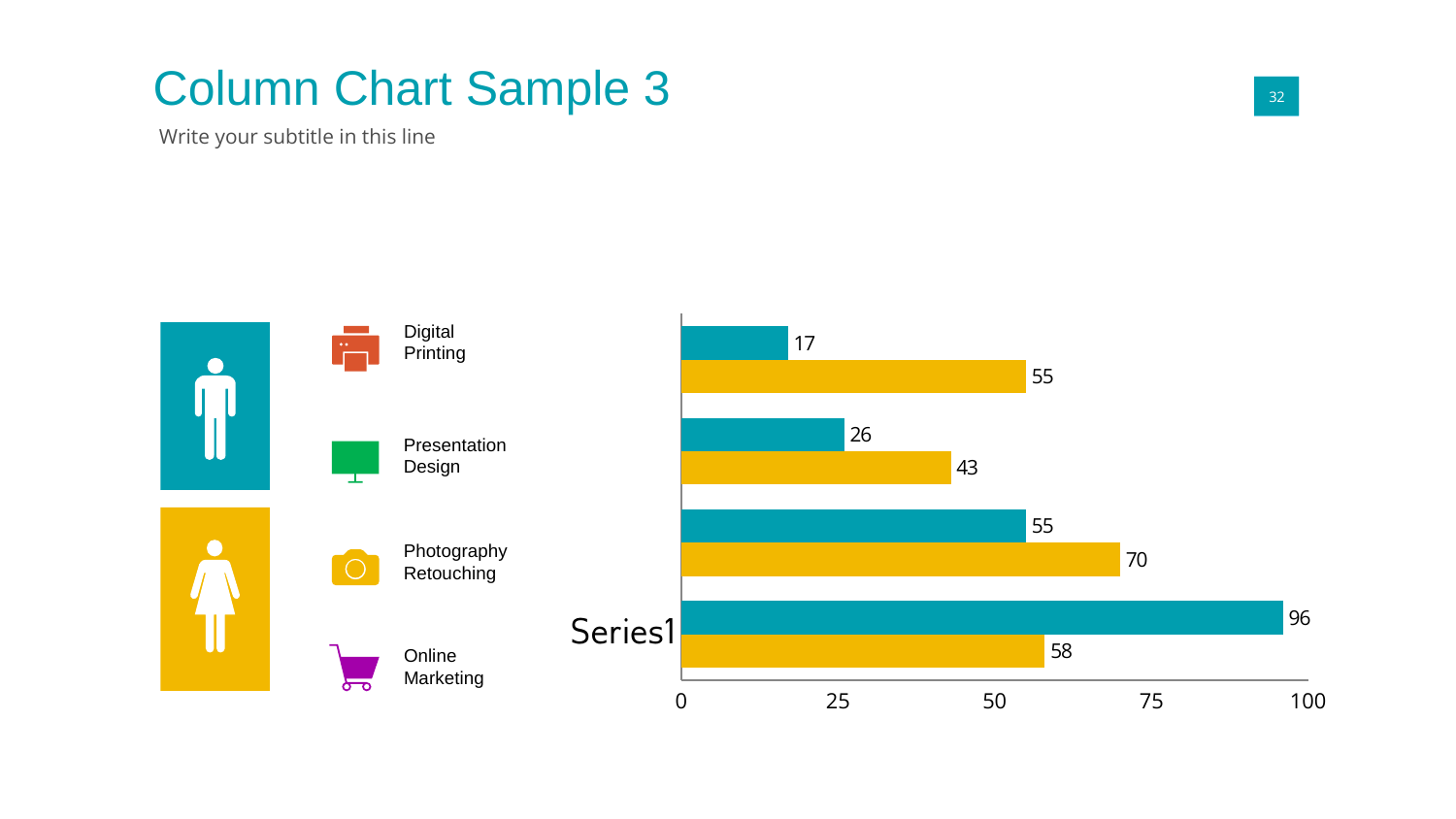

Column Chart Sample 3

01
32
Write your subtitle in this line

### Chart

| Category | Series 1 | Series 2 |
|---|---|---|
|  | 58.0 | 96.0 |
|  | 70.0 | 55.0 |
|  | 43.0 | 26.0 |
|  | 55.0 | 17.0 |
Digital
Printing

Presentation
Design

Photography
Retouching

Online
Marketing